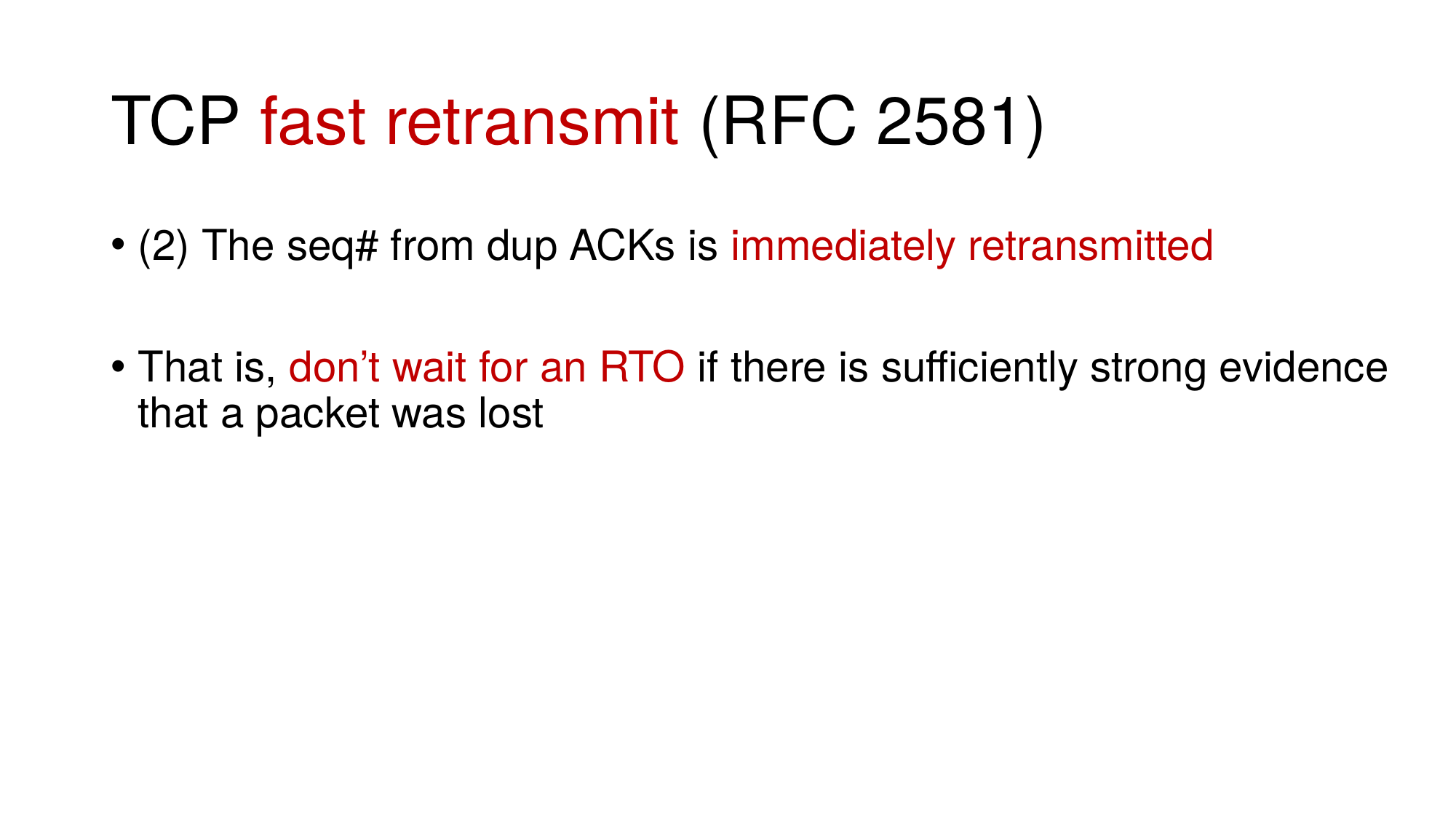

# TCP fast retransmit (RFC 2581)
(2) The seq# from dup ACKs is immediately retransmitted

That is, don’t wait for an RTO if there is sufficiently strong evidence that a packet was lost